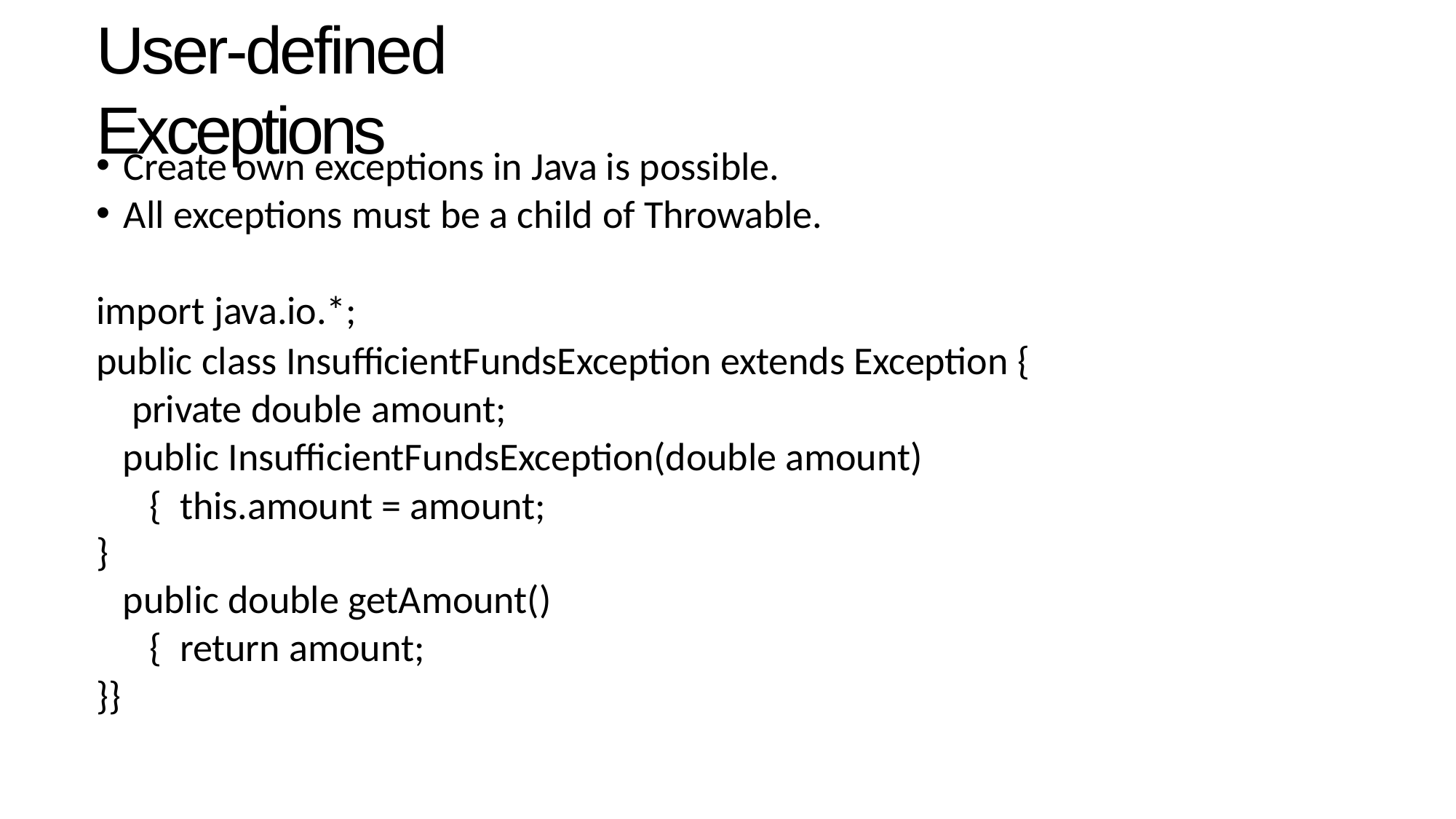

# User-defined Exceptions
Create own exceptions in Java is possible.
All exceptions must be a child of Throwable.

import java.io.*;
public class InsufficientFundsException extends Exception {  private double amount;
public InsufficientFundsException(double amount) {  this.amount = amount;
}
public double getAmount() {  return amount;
}}